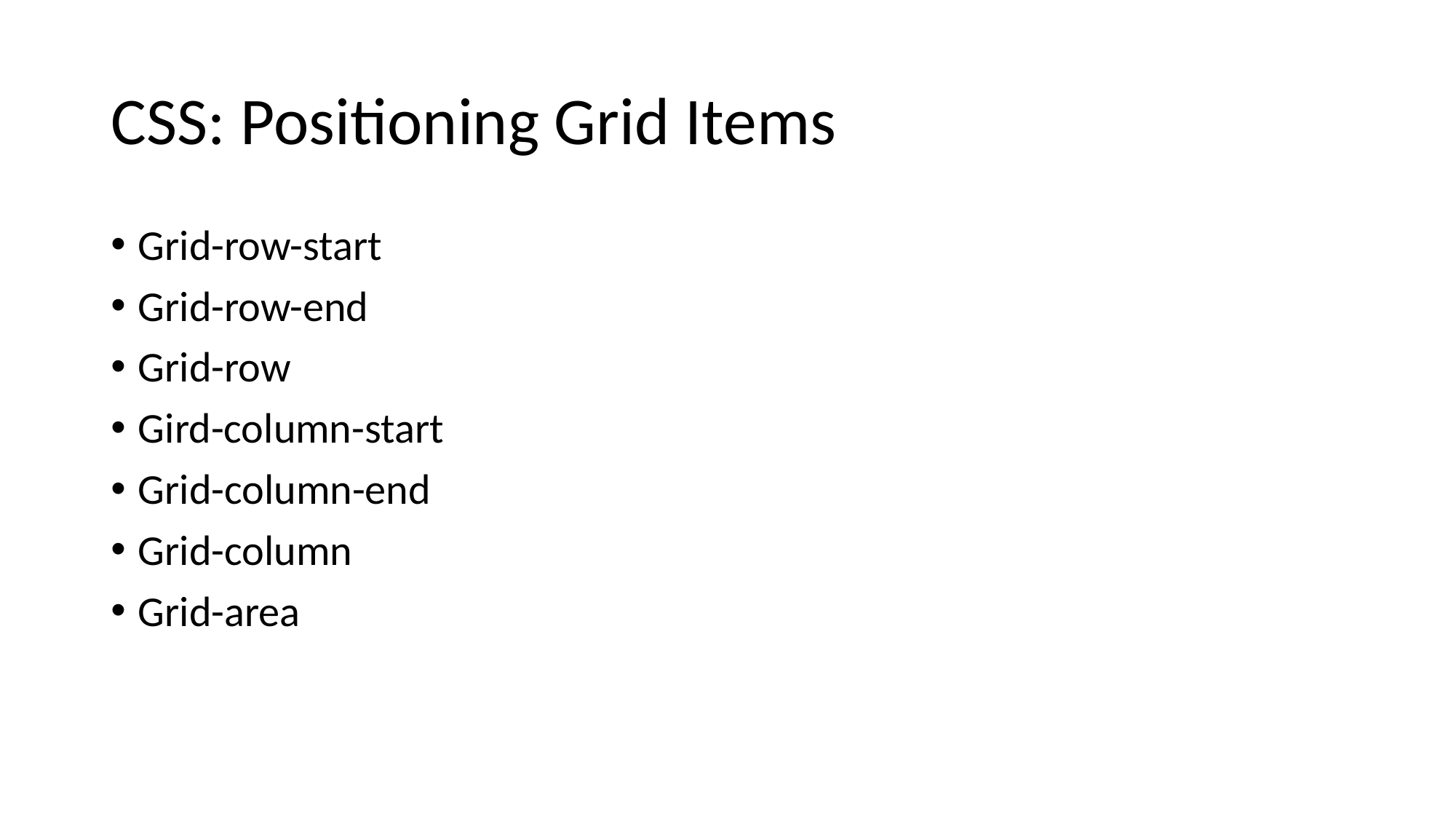

# CSS: Positioning Grid Items
Grid-row-start
Grid-row-end
Grid-row
Gird-column-start
Grid-column-end
Grid-column
Grid-area